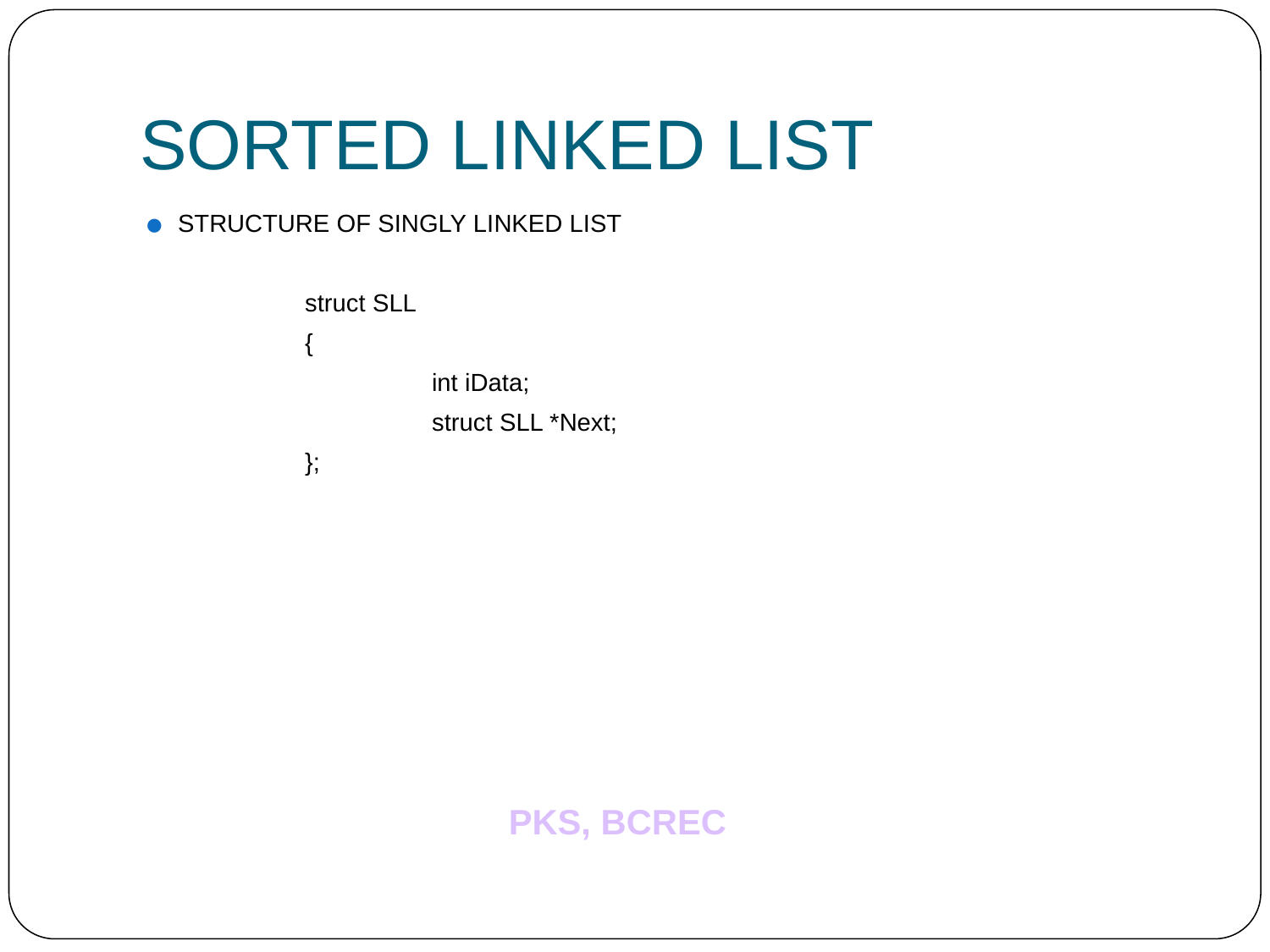

# SORTED LINKED LIST
STRUCTURE OF SINGLY LINKED LIST

		struct SLL
		{
			int iData;
			struct SLL *Next;
		};